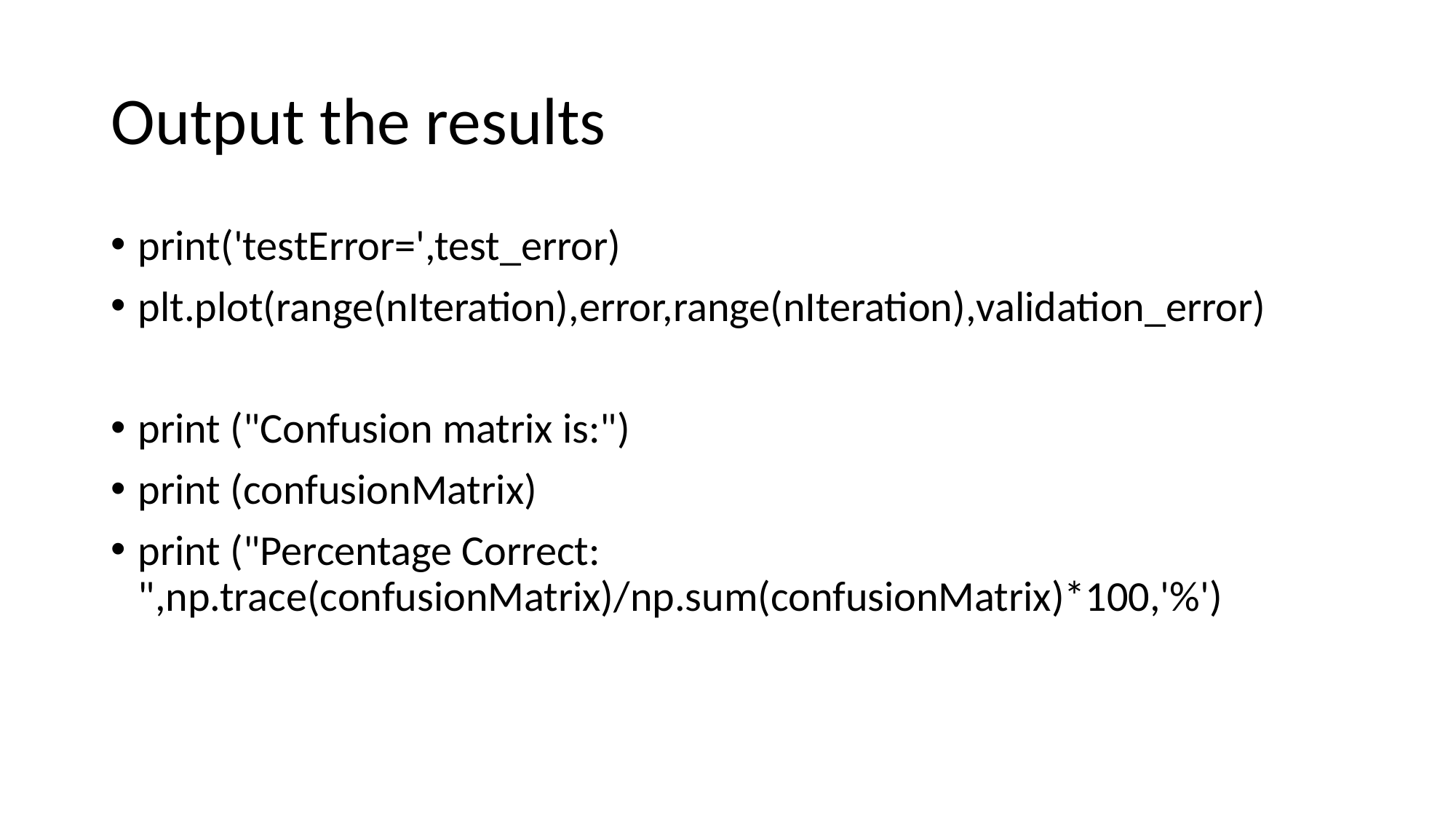

# Output the results
print('testError=',test_error)
plt.plot(range(nIteration),error,range(nIteration),validation_error)

print ("Confusion matrix is:")
print (confusionMatrix)
print ("Percentage Correct: ",np.trace(confusionMatrix)/np.sum(confusionMatrix)*100,'%')